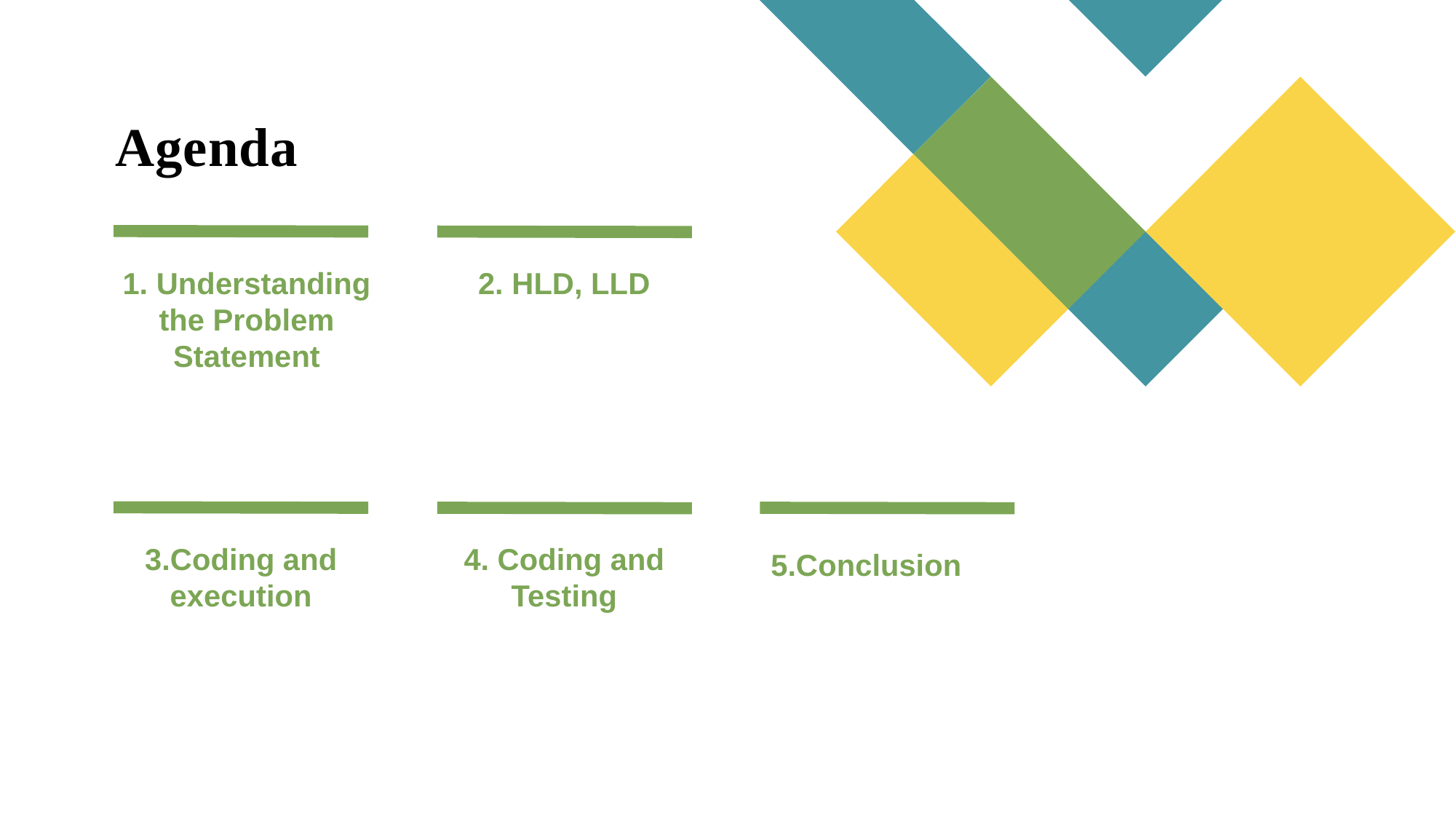

# Agenda
1. Understanding the Problem Statement
2. HLD, LLD
3.Coding and execution
4. Coding and Testing
5.Conclusion